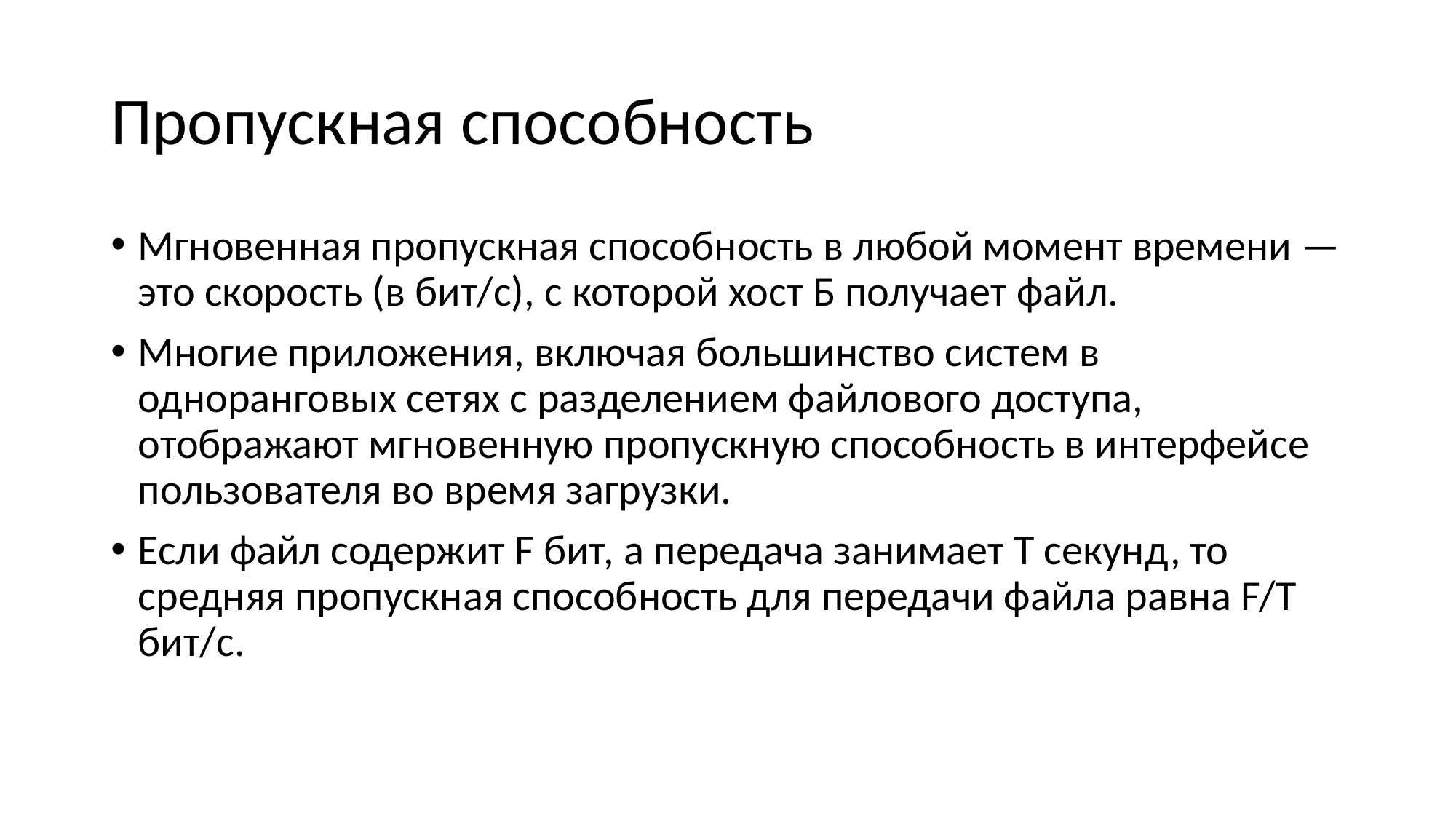

# Пропускная способность
Мгновенная пропускная способность в любой момент времени — это скорость (в бит/с), с которой хост Б получает файл.
Многие приложения, включая большинство систем в одноранговых сетях с разделением файлового доступа, отображают мгновенную пропускную способность в интерфейсе пользователя во время загрузки.
Если файл содержит F бит, а передача занимает T секунд, то средняя пропускная способность для передачи файла равна F/T бит/с.